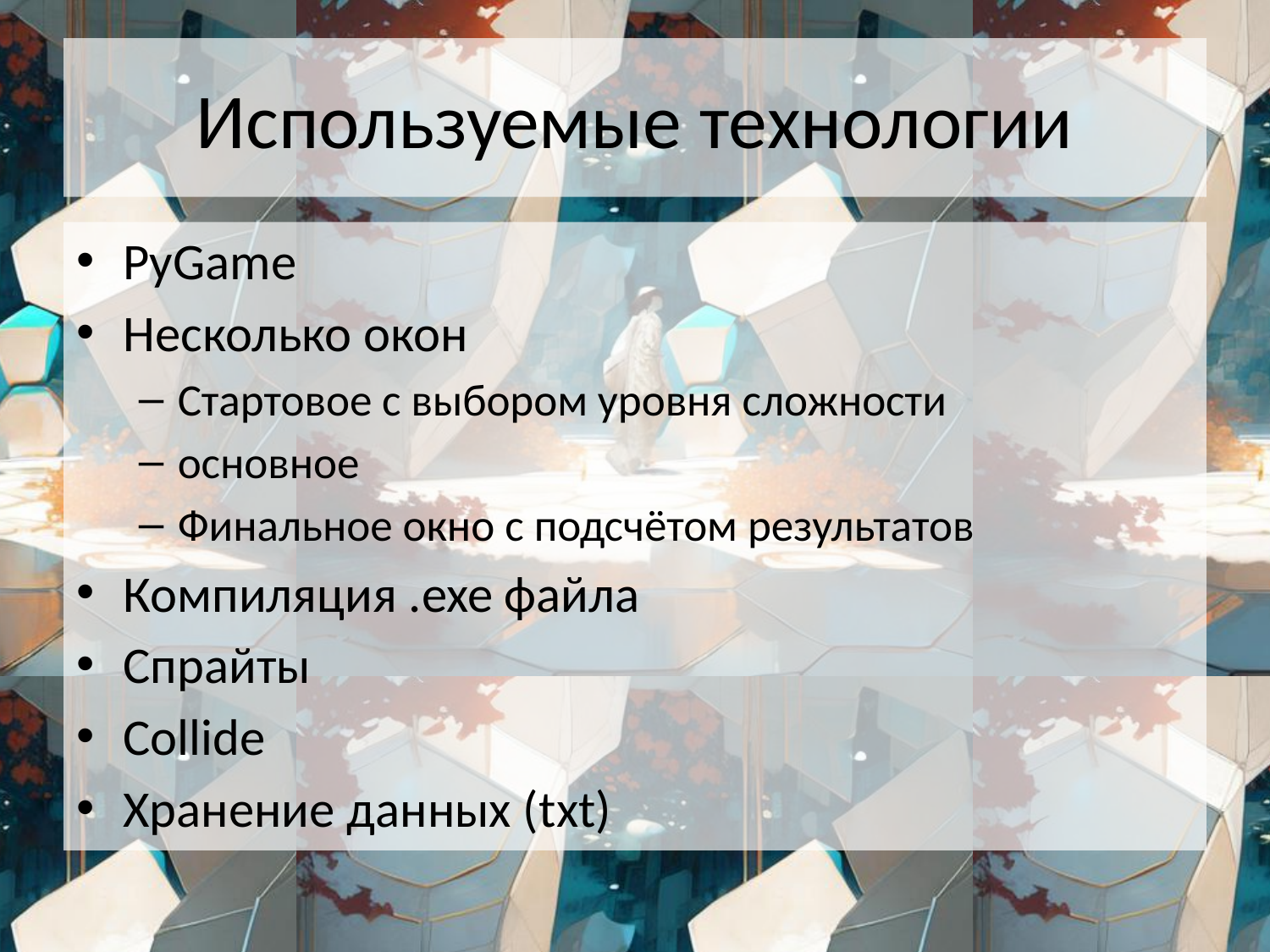

# Используемые технологии
PyGame
Несколько окон
Стартовое с выбором уровня сложности
основное
Финальное окно с подсчётом результатов
Компиляция .exe файла
Спрайты
Collide
Хранение данных (txt)